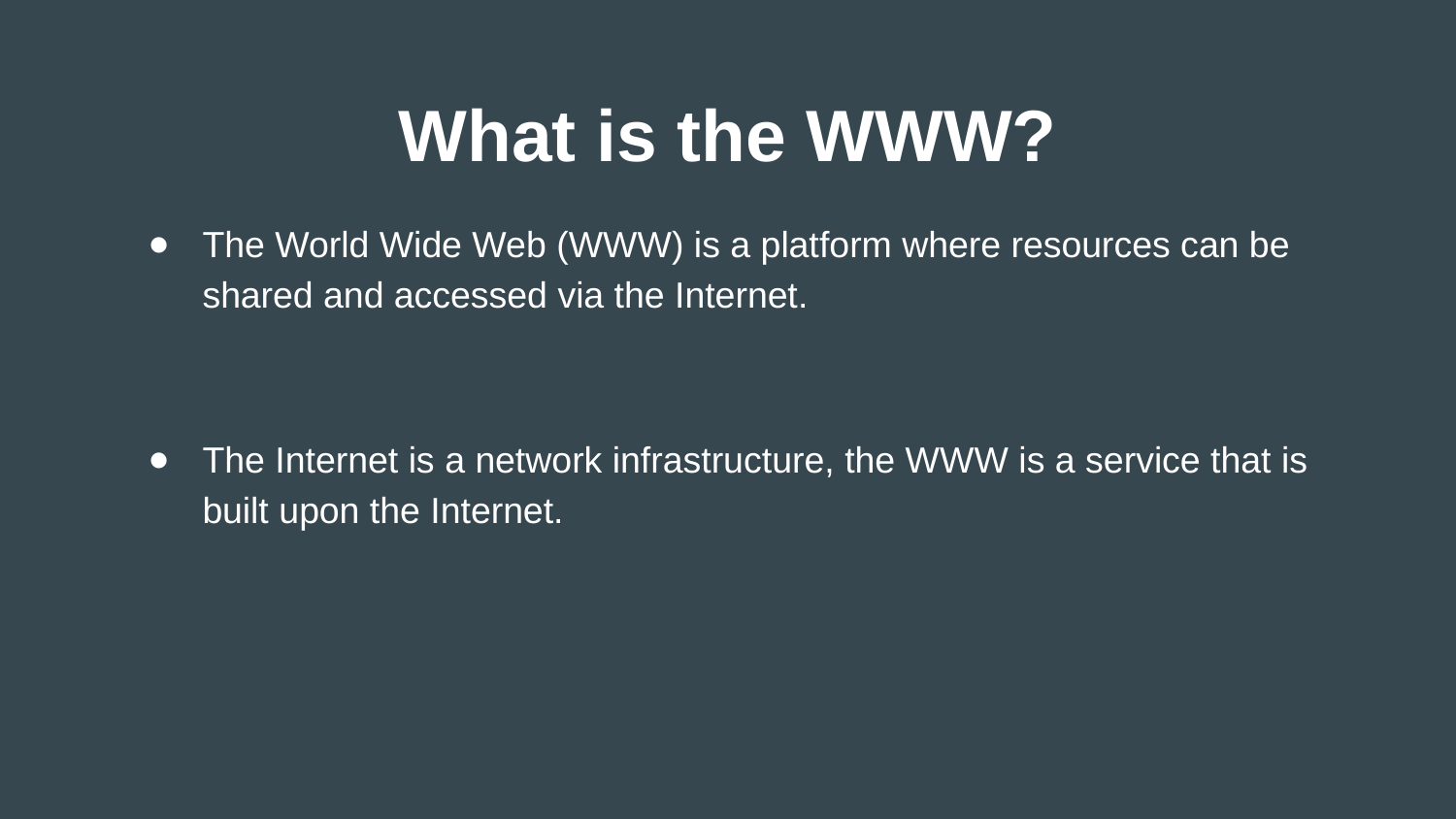

# What is the WWW?
The World Wide Web (WWW) is a platform where resources can be shared and accessed via the Internet.

The Internet is a network infrastructure, the WWW is a service that is built upon the Internet.